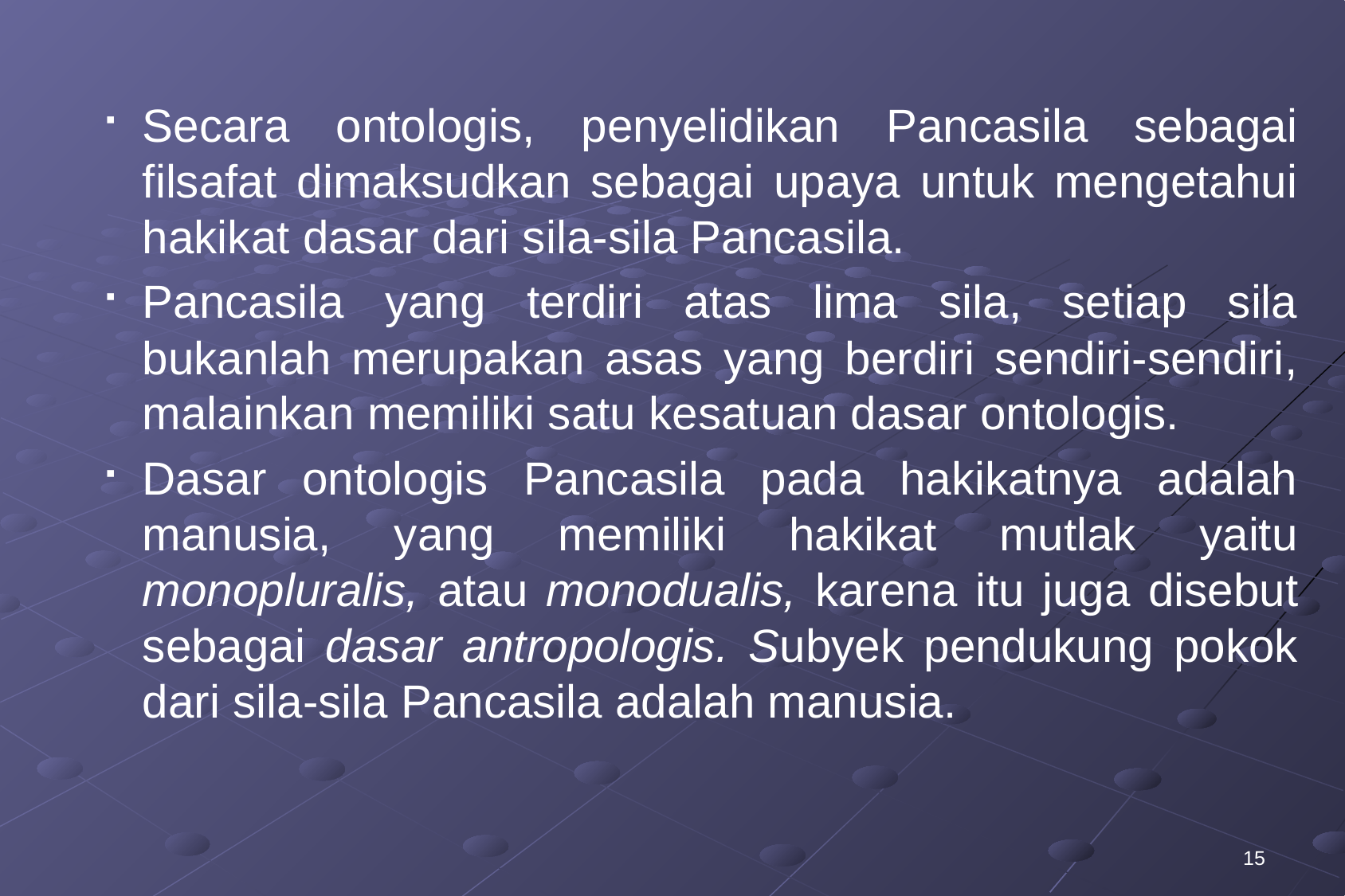

Secara ontologis, penyelidikan Pancasila sebagai filsafat dimaksudkan sebagai upaya untuk mengetahui hakikat dasar dari sila-sila Pancasila.
Pancasila yang terdiri atas lima sila, setiap sila bukanlah merupakan asas yang berdiri sendiri-sendiri, malainkan memiliki satu kesatuan dasar ontologis.
Dasar ontologis Pancasila pada hakikatnya adalah manusia, yang memiliki hakikat mutlak yaitu monopluralis, atau monodualis, karena itu juga disebut sebagai dasar antropologis. Subyek pendukung pokok dari sila-sila Pancasila adalah manusia.
15